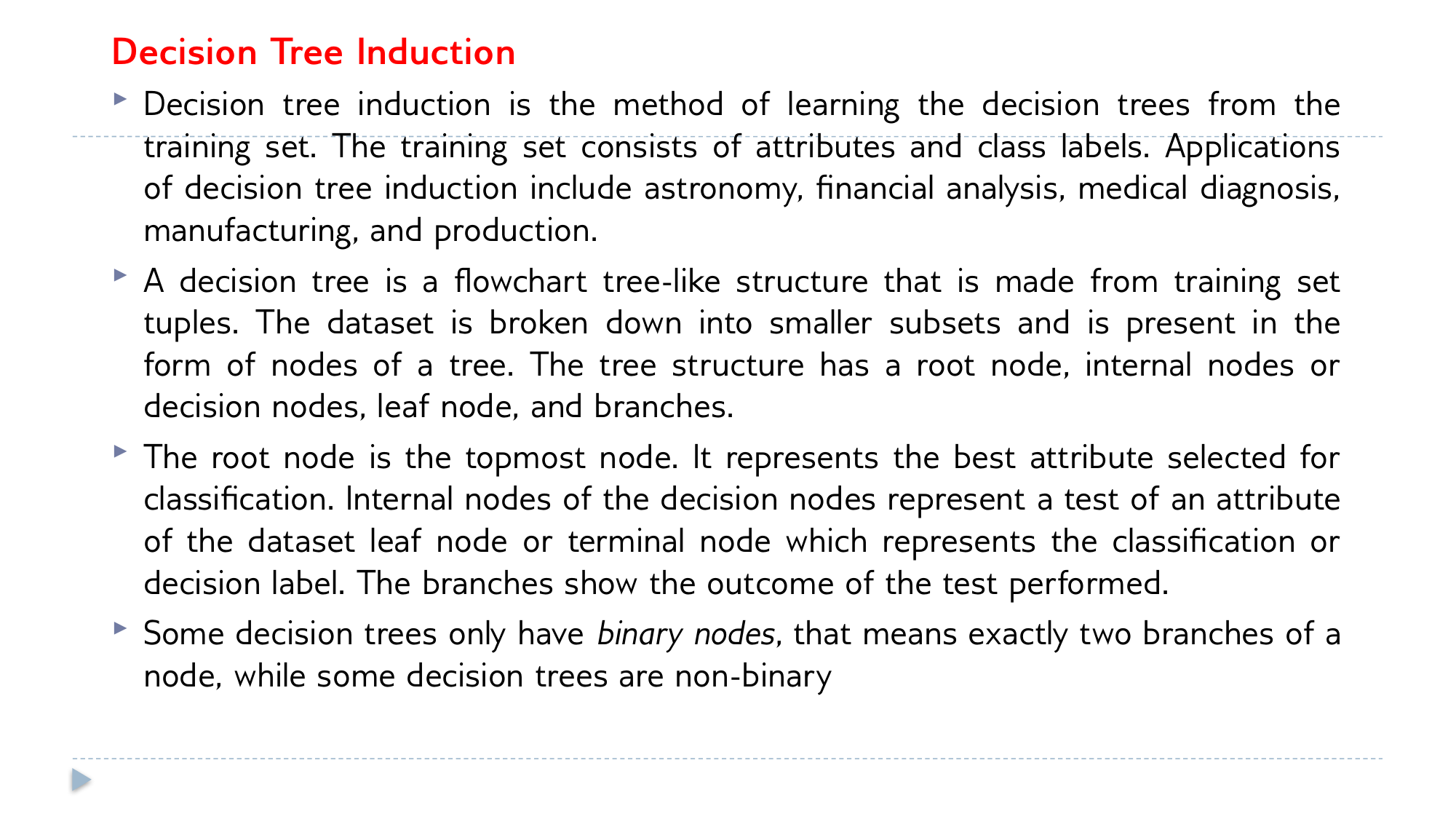

Decision Tree Induction
Decision tree induction is the method of learning the decision trees from the training set. The training set consists of attributes and class labels. Applications of decision tree induction include astronomy, financial analysis, medical diagnosis, manufacturing, and production.
A decision tree is a flowchart tree-like structure that is made from training set tuples. The dataset is broken down into smaller subsets and is present in the form of nodes of a tree. The tree structure has a root node, internal nodes or decision nodes, leaf node, and branches.
The root node is the topmost node. It represents the best attribute selected for classification. Internal nodes of the decision nodes represent a test of an attribute of the dataset leaf node or terminal node which represents the classification or decision label. The branches show the outcome of the test performed.
Some decision trees only have binary nodes, that means exactly two branches of a node, while some decision trees are non-binary